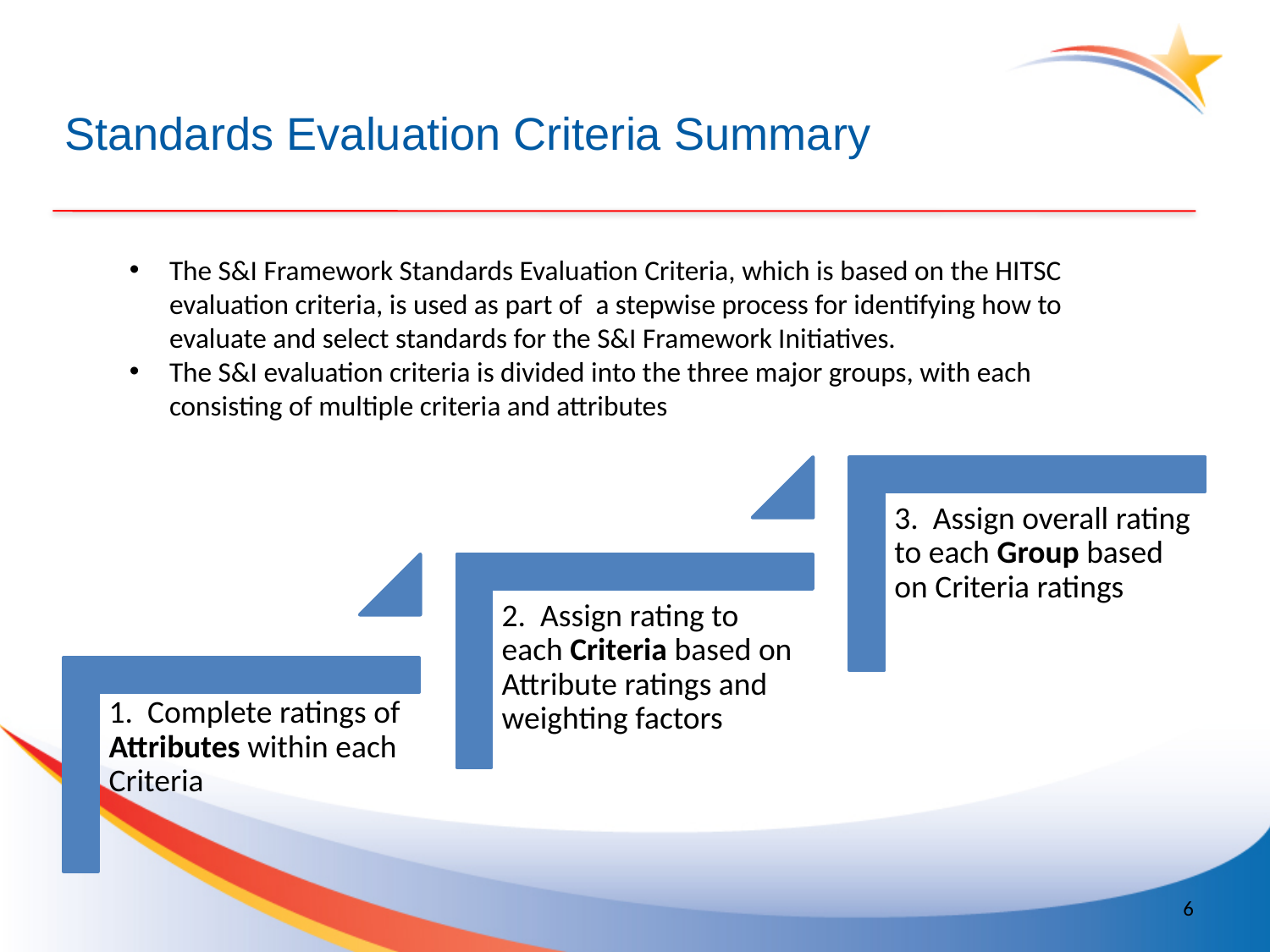

# Standards Evaluation Criteria Summary
The S&I Framework Standards Evaluation Criteria, which is based on the HITSC evaluation criteria, is used as part of  a stepwise process for identifying how to evaluate and select standards for the S&I Framework Initiatives.
The S&I evaluation criteria is divided into the three major groups, with each consisting of multiple criteria and attributes
1.  Complete ratings of Attributes within each Criteria
2.  Assign rating to each Criteria based on Attribute ratings and weighting factors
3.  Assign overall rating to each Group based on Criteria ratings
6